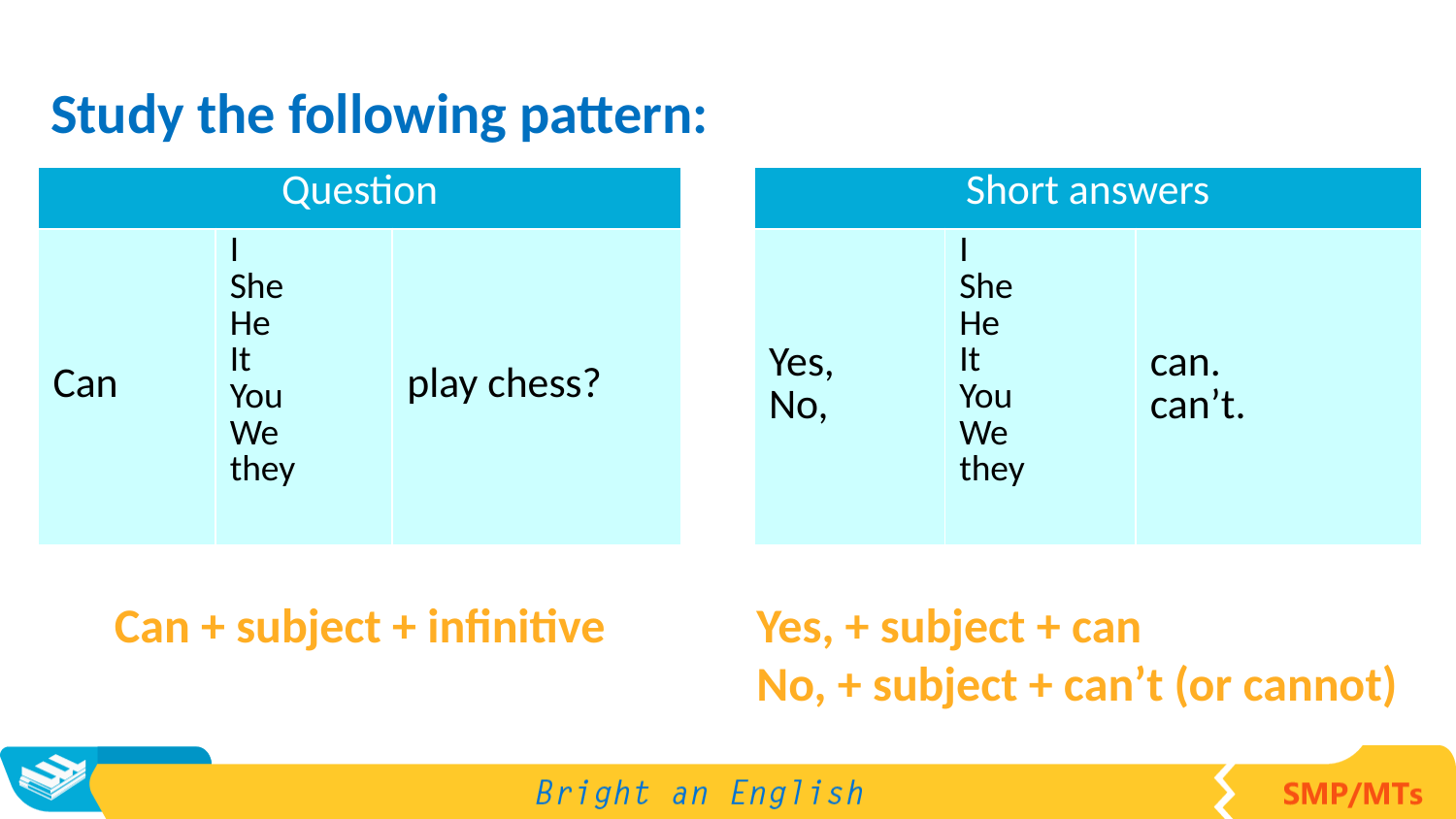

Study the following pattern:
| Question |  |  |
| --- | --- | --- |
| Can | I She He It You We they | play chess? |
| Short answers |  |  |
| --- | --- | --- |
| Yes, No, | I She He It You We they | can. can’t. |
Can + subject + infinitive
Yes, + subject + can
No, + subject + can’t (or cannot)